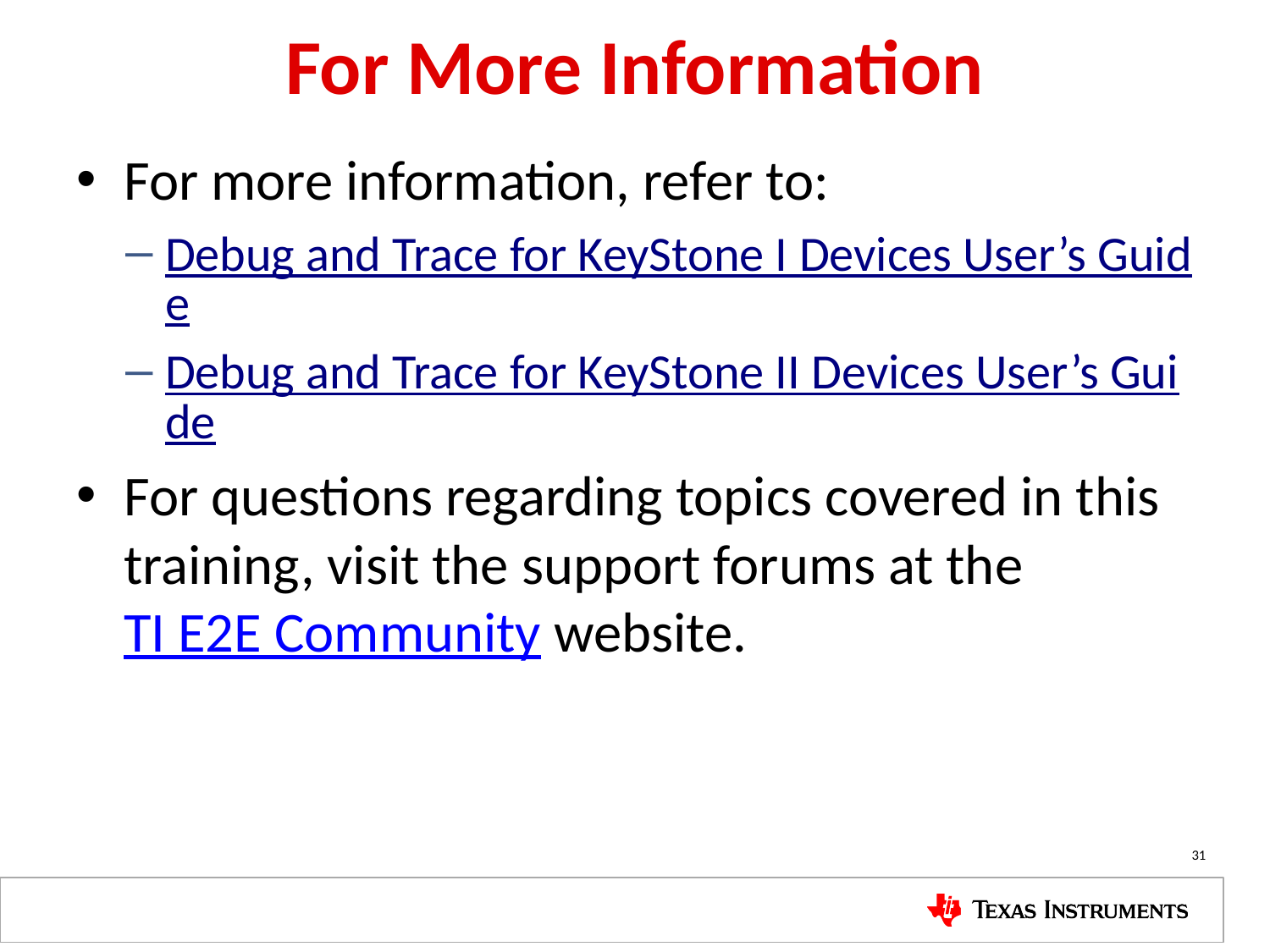

# For More Information
For more information, refer to:
Debug and Trace for KeyStone I Devices User’s Guide
Debug and Trace for KeyStone II Devices User’s Guide
For questions regarding topics covered in this training, visit the support forums at the
TI E2E Community website.

31